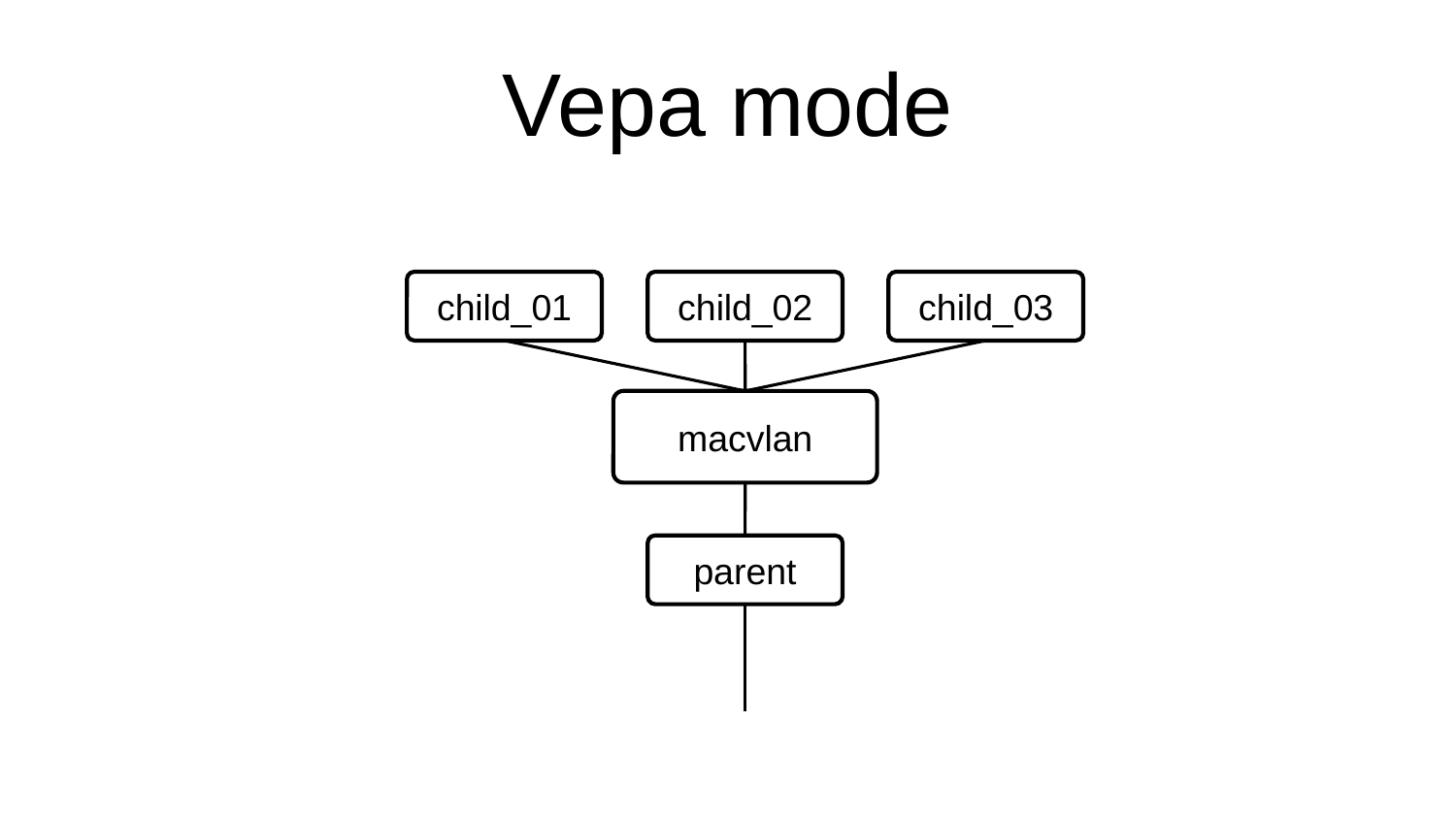

# Vepa mode
child_01
child_02
child_03
macvlan
parent